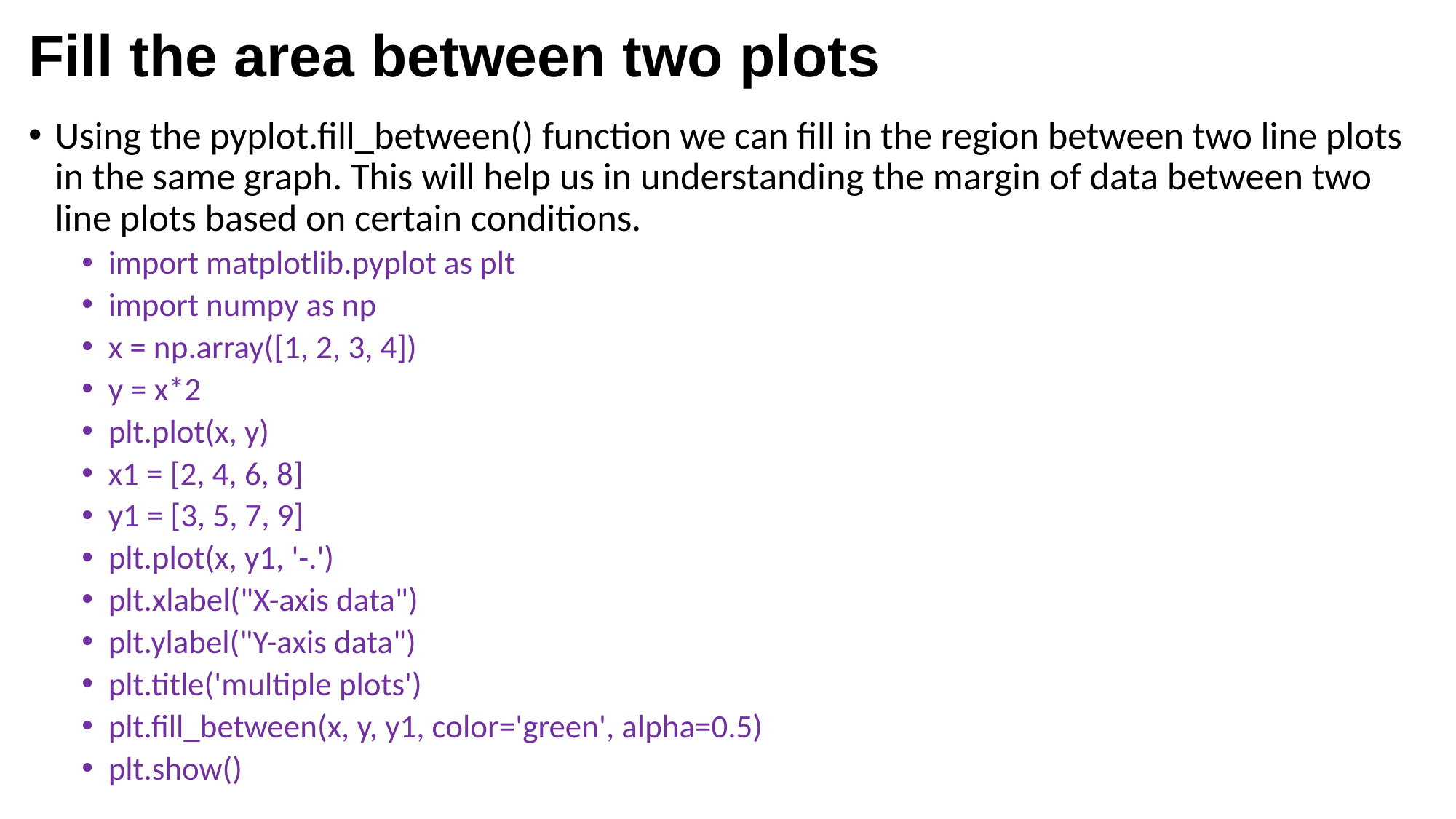

# Fill the area between two plots
Using the pyplot.fill_between() function we can fill in the region between two line plots in the same graph. This will help us in understanding the margin of data between two line plots based on certain conditions.
import matplotlib.pyplot as plt
import numpy as np
x = np.array([1, 2, 3, 4])
y = x*2
plt.plot(x, y)
x1 = [2, 4, 6, 8]
y1 = [3, 5, 7, 9]
plt.plot(x, y1, '-.')
plt.xlabel("X-axis data")
plt.ylabel("Y-axis data")
plt.title('multiple plots')
plt.fill_between(x, y, y1, color='green', alpha=0.5)
plt.show()